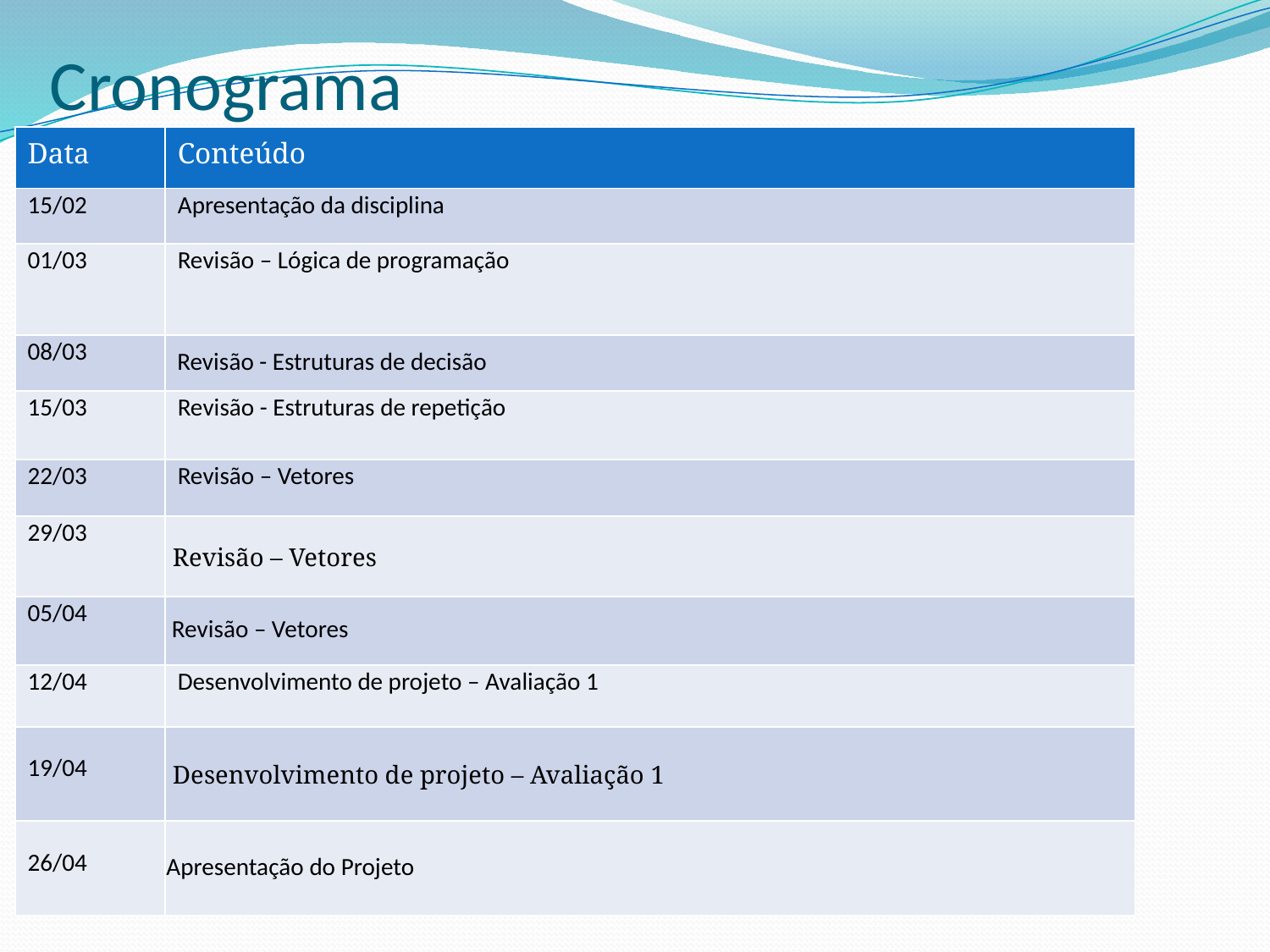

# Cronograma
| Data | Conteúdo |
| --- | --- |
| 15/02 | Apresentação da disciplina |
| 01/03 | Revisão – Lógica de programação |
| 08/03 | Revisão - Estruturas de decisão |
| 15/03 | Revisão - Estruturas de repetição |
| 22/03 | Revisão – Vetores |
| 29/03 | Revisão – Vetores |
| 05/04 | Revisão – Vetores |
| 12/04 | Desenvolvimento de projeto – Avaliação 1 |
| 19/04 | Desenvolvimento de projeto – Avaliação 1 |
| 26/04 | Apresentação do Projeto |